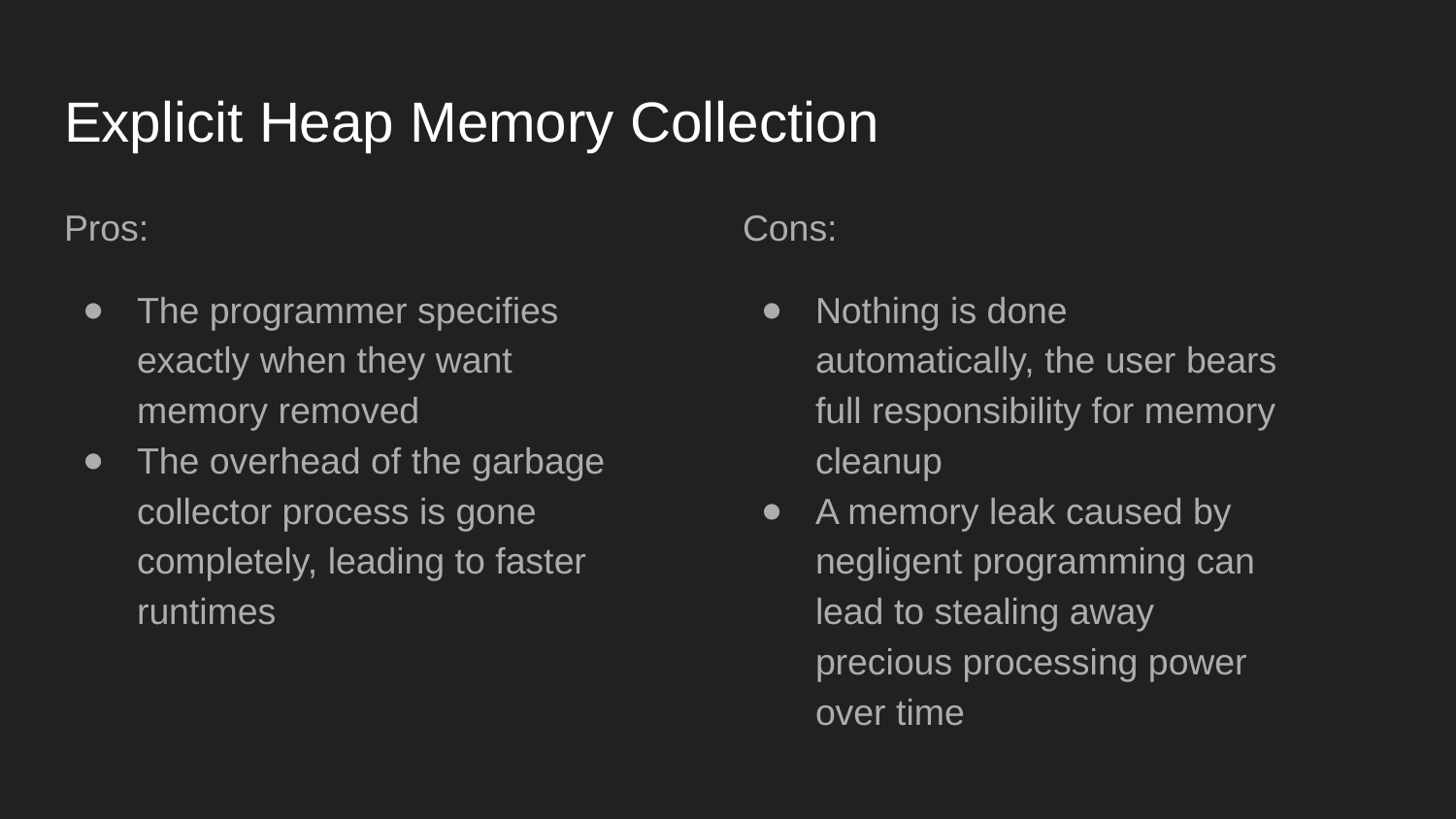

# Explicit Heap Memory Collection
Pros:
The programmer specifies exactly when they want memory removed
The overhead of the garbage collector process is gone completely, leading to faster runtimes
Cons:
Nothing is done automatically, the user bears full responsibility for memory cleanup
A memory leak caused by negligent programming can lead to stealing away precious processing power over time